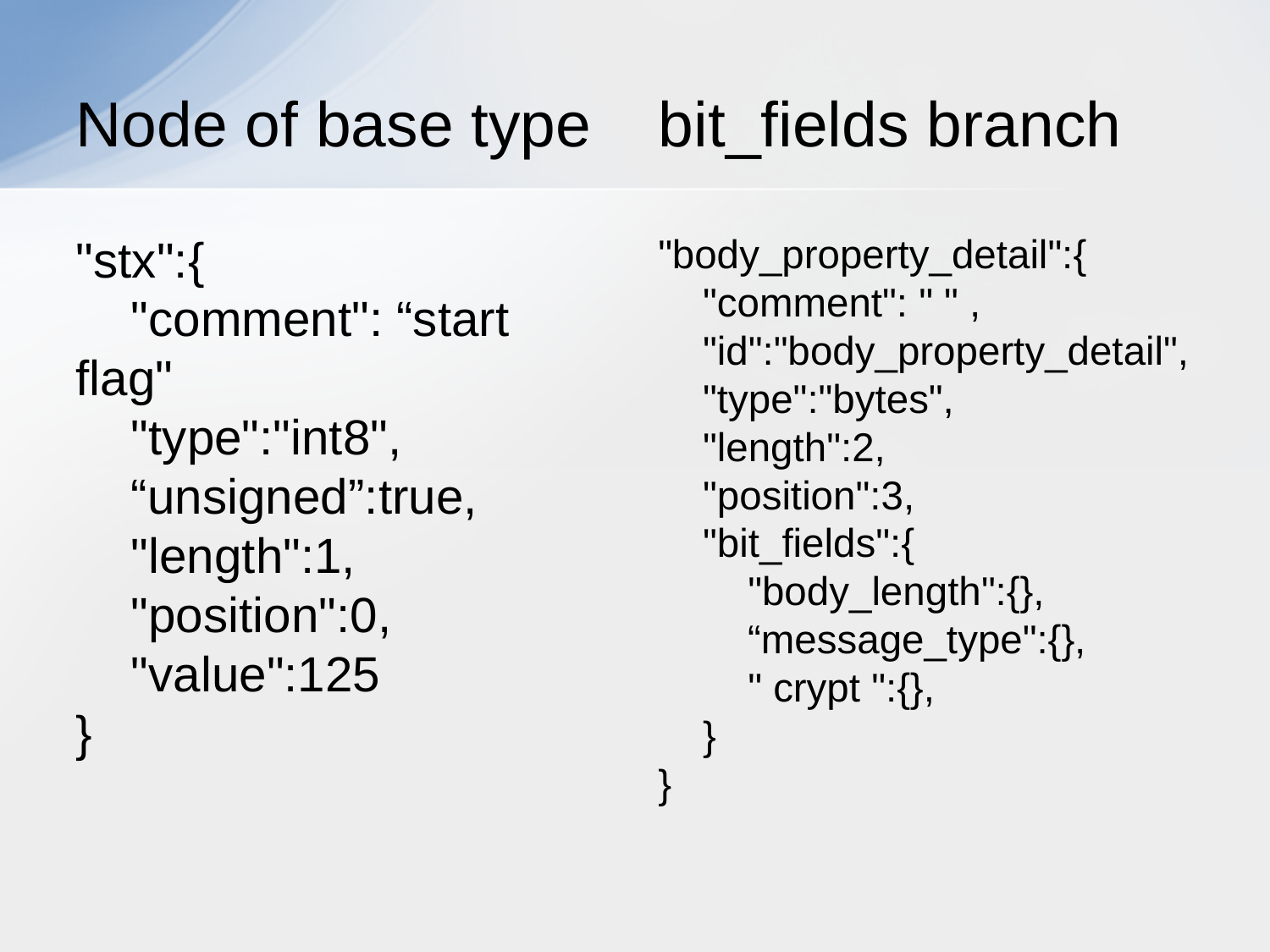

# Node of base type
bit_fields branch
"stx":{
    "comment": “start flag"
    "type":"int8",
    “unsigned”:true,
    "length":1,
    "position":0,
    "value":125
}

"body_property_detail":{
    "comment": " " ,
    "id":"body_property_detail",
    "type":"bytes",
    "length":2,
    "position":3,
    "bit_fields":{
        "body_length":{},
        “message_type":{},
        " crypt ":{},
    }
}